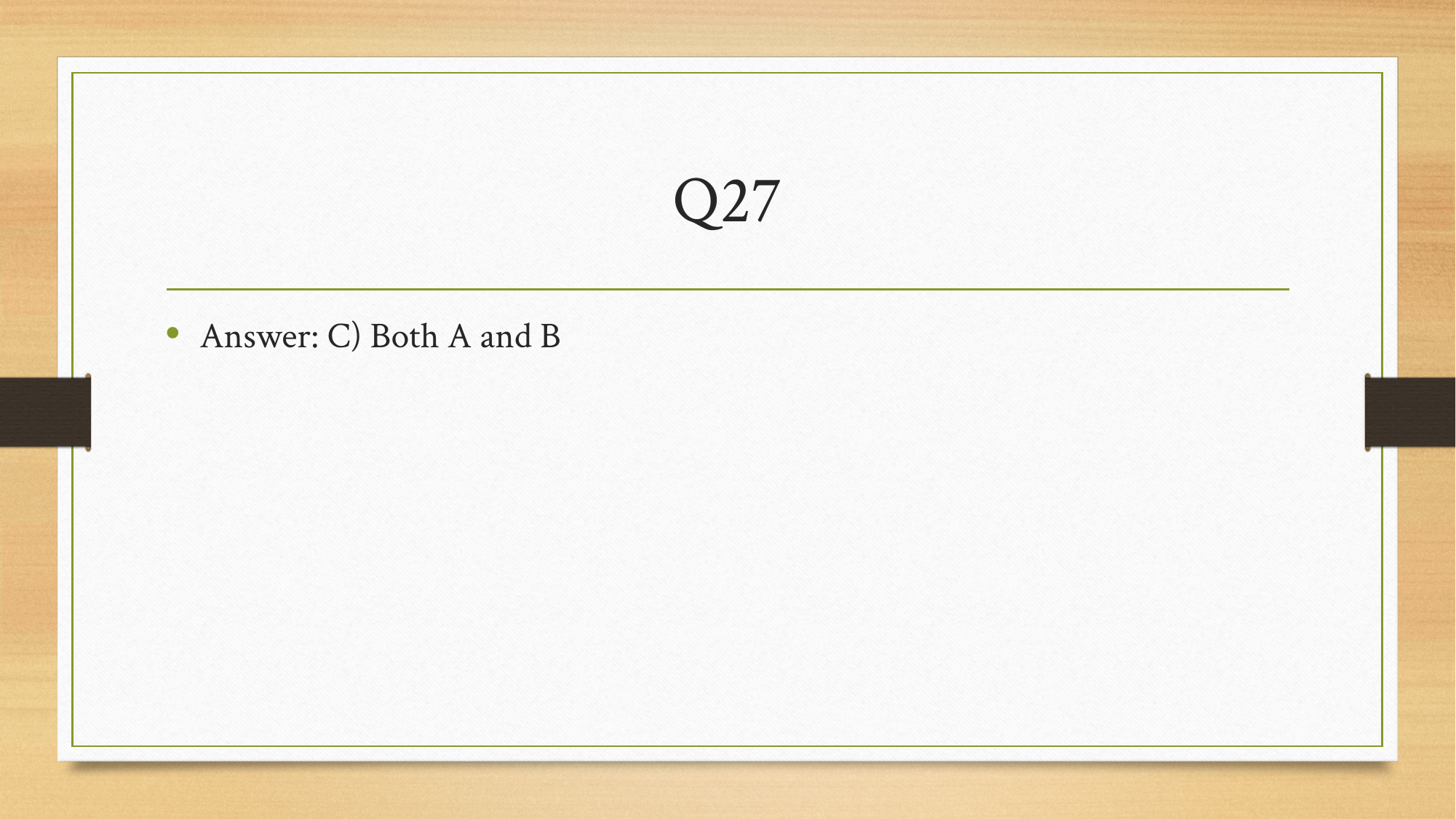

# Q27
Answer: C) Both A and B